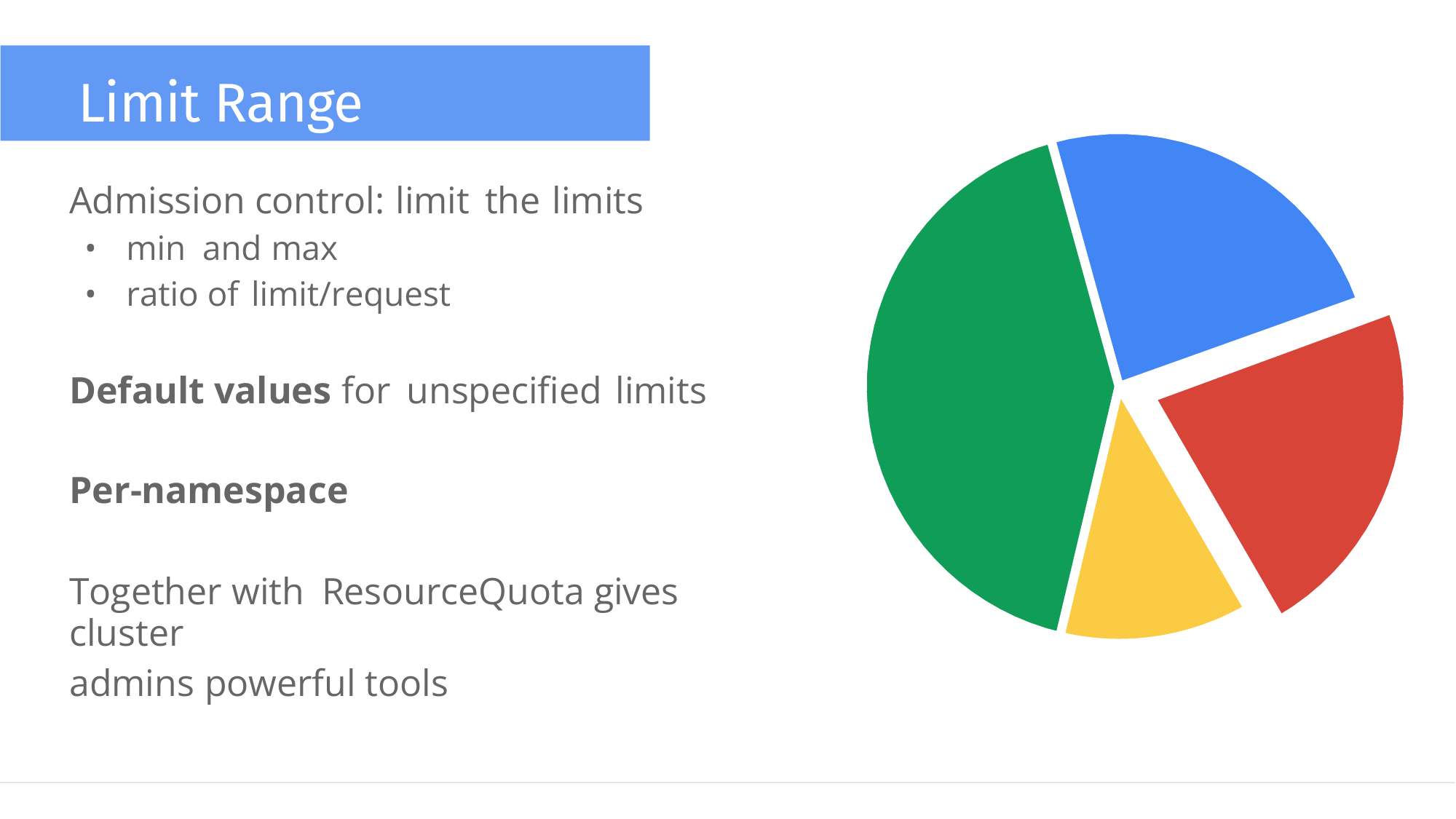

# Limit Range

Admission control: limit the limits
•   min and max
•   ratio of limit/request
Default values for unspecified limits
Per-namespace
Together with ResourceQuota gives cluster
admins powerful tools